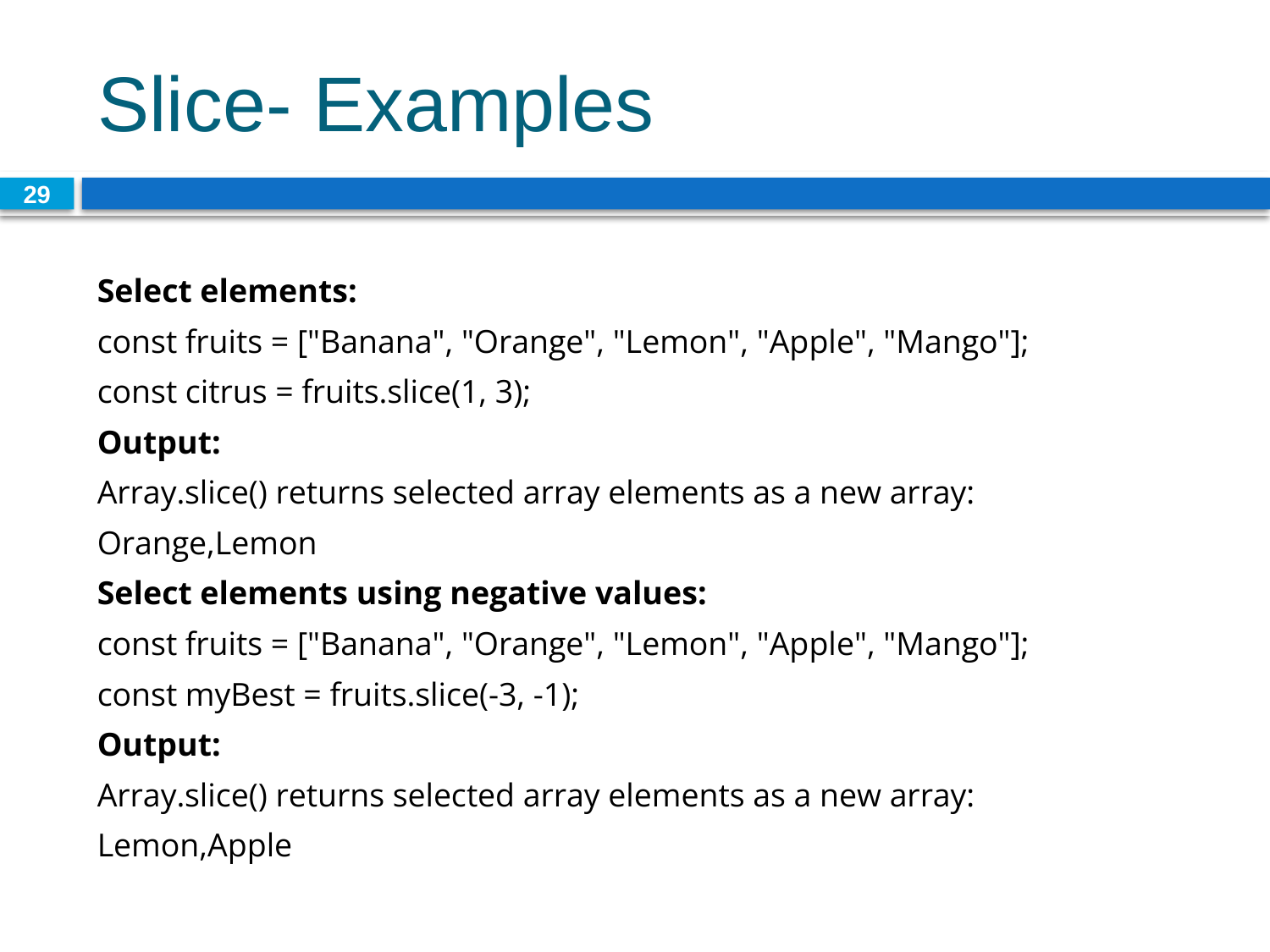

# Slice- Examples
29
Select elements:
const fruits = ["Banana", "Orange", "Lemon", "Apple", "Mango"];
const citrus = fruits.slice(1, 3);
Output:
Array.slice() returns selected array elements as a new array:
Orange,Lemon
Select elements using negative values:
const fruits = ["Banana", "Orange", "Lemon", "Apple", "Mango"];
const myBest = fruits.slice(-3, -1);
Output:
Array.slice() returns selected array elements as a new array:
Lemon,Apple